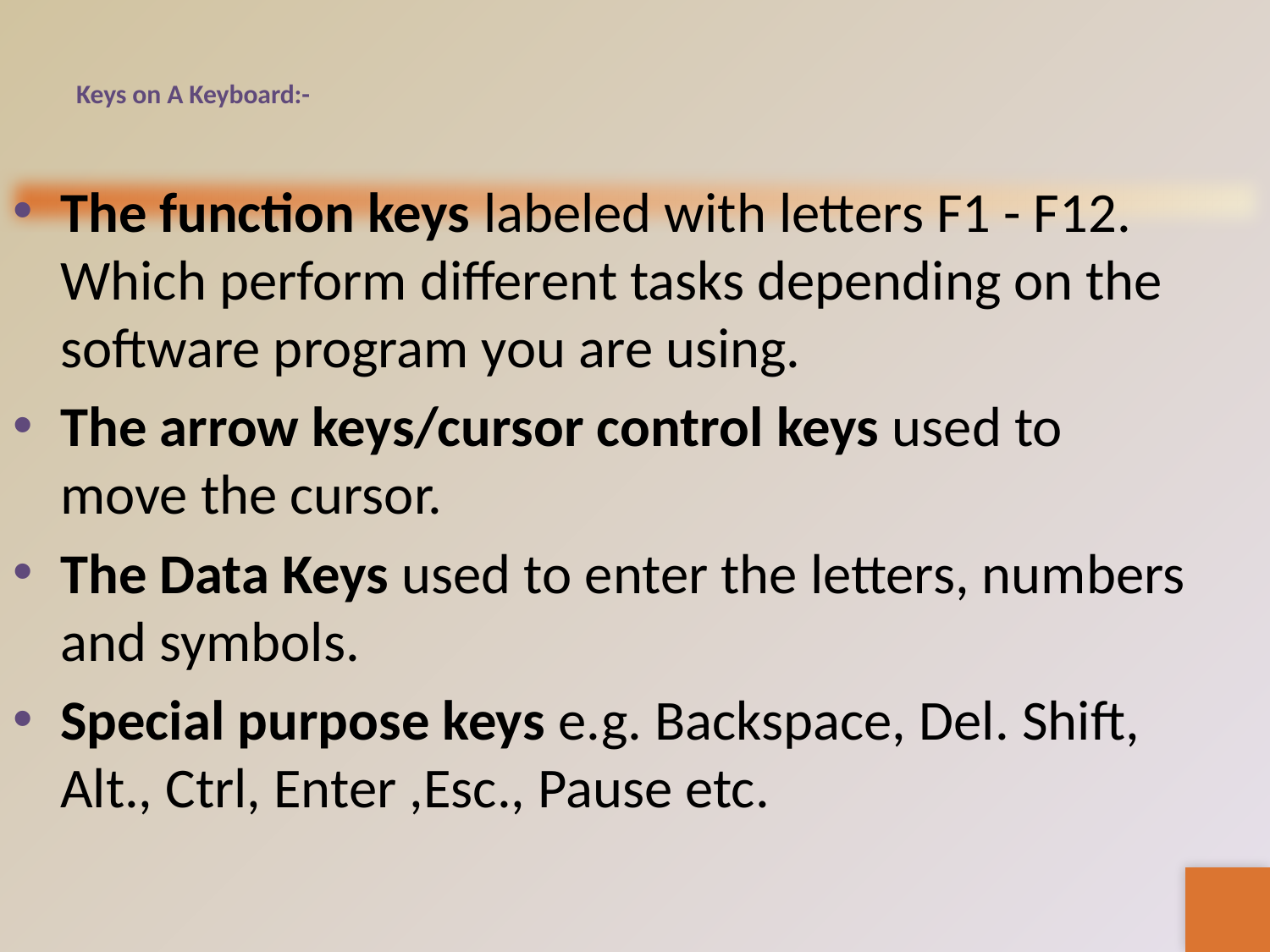

# Keys on A Keyboard:-
The function keys labeled with letters F1 - F12. Which perform different tasks depending on the software program you are using.
The arrow keys/cursor control keys used to move the cursor.
The Data Keys used to enter the letters, numbers and symbols.
Special purpose keys e.g. Backspace, Del. Shift, Alt., Ctrl, Enter ,Esc., Pause etc.